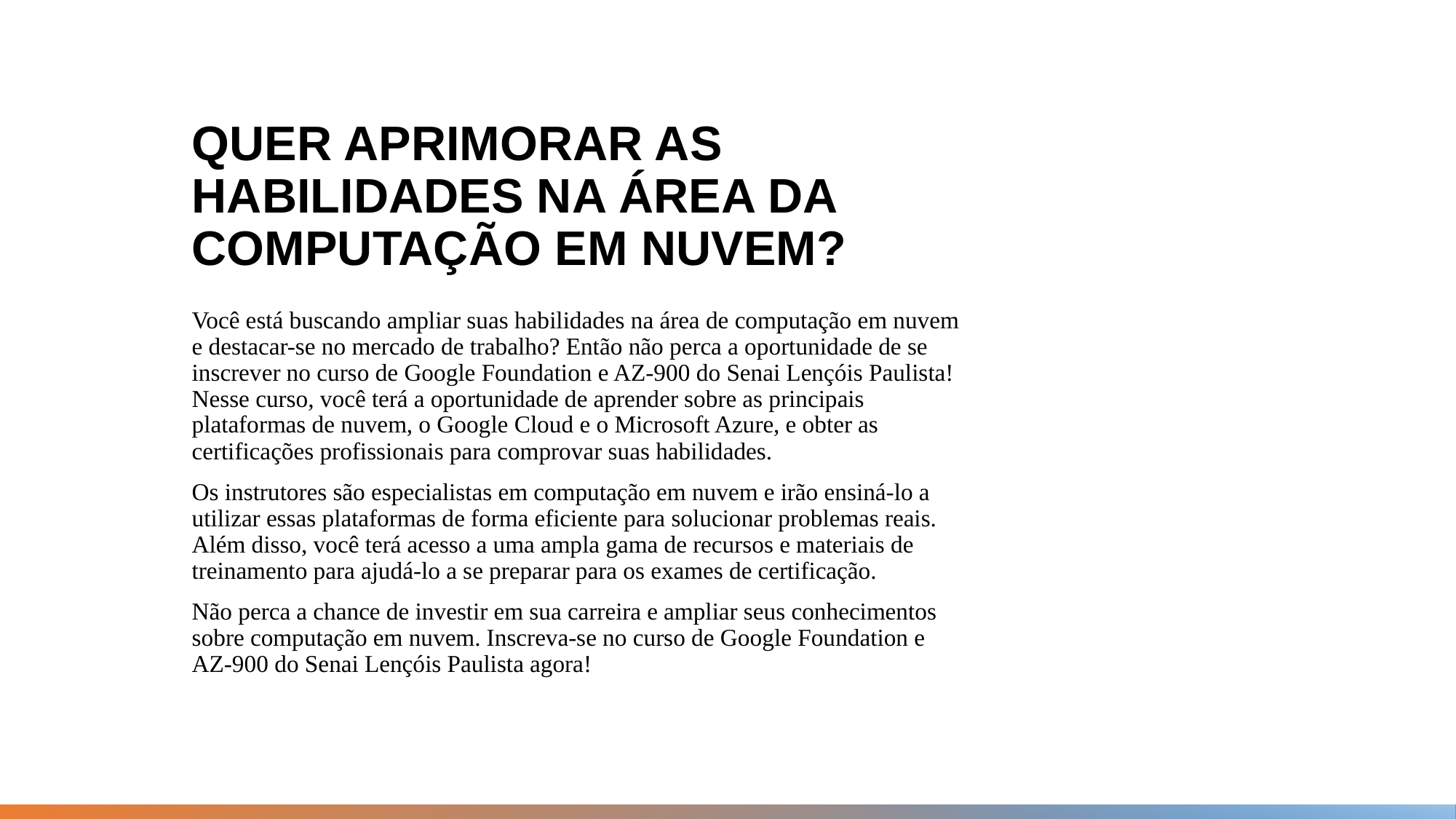

# QUER APRIMORAR AS HABILIDADES NA ÁREA DA COMPUTAÇÃO EM NUVEM?
Você está buscando ampliar suas habilidades na área de computação em nuvem e destacar-se no mercado de trabalho? Então não perca a oportunidade de se inscrever no curso de Google Foundation e AZ-900 do Senai Lençóis Paulista! Nesse curso, você terá a oportunidade de aprender sobre as principais plataformas de nuvem, o Google Cloud e o Microsoft Azure, e obter as certificações profissionais para comprovar suas habilidades.
Os instrutores são especialistas em computação em nuvem e irão ensiná-lo a utilizar essas plataformas de forma eficiente para solucionar problemas reais. Além disso, você terá acesso a uma ampla gama de recursos e materiais de treinamento para ajudá-lo a se preparar para os exames de certificação.
Não perca a chance de investir em sua carreira e ampliar seus conhecimentos sobre computação em nuvem. Inscreva-se no curso de Google Foundation e AZ-900 do Senai Lençóis Paulista agora!